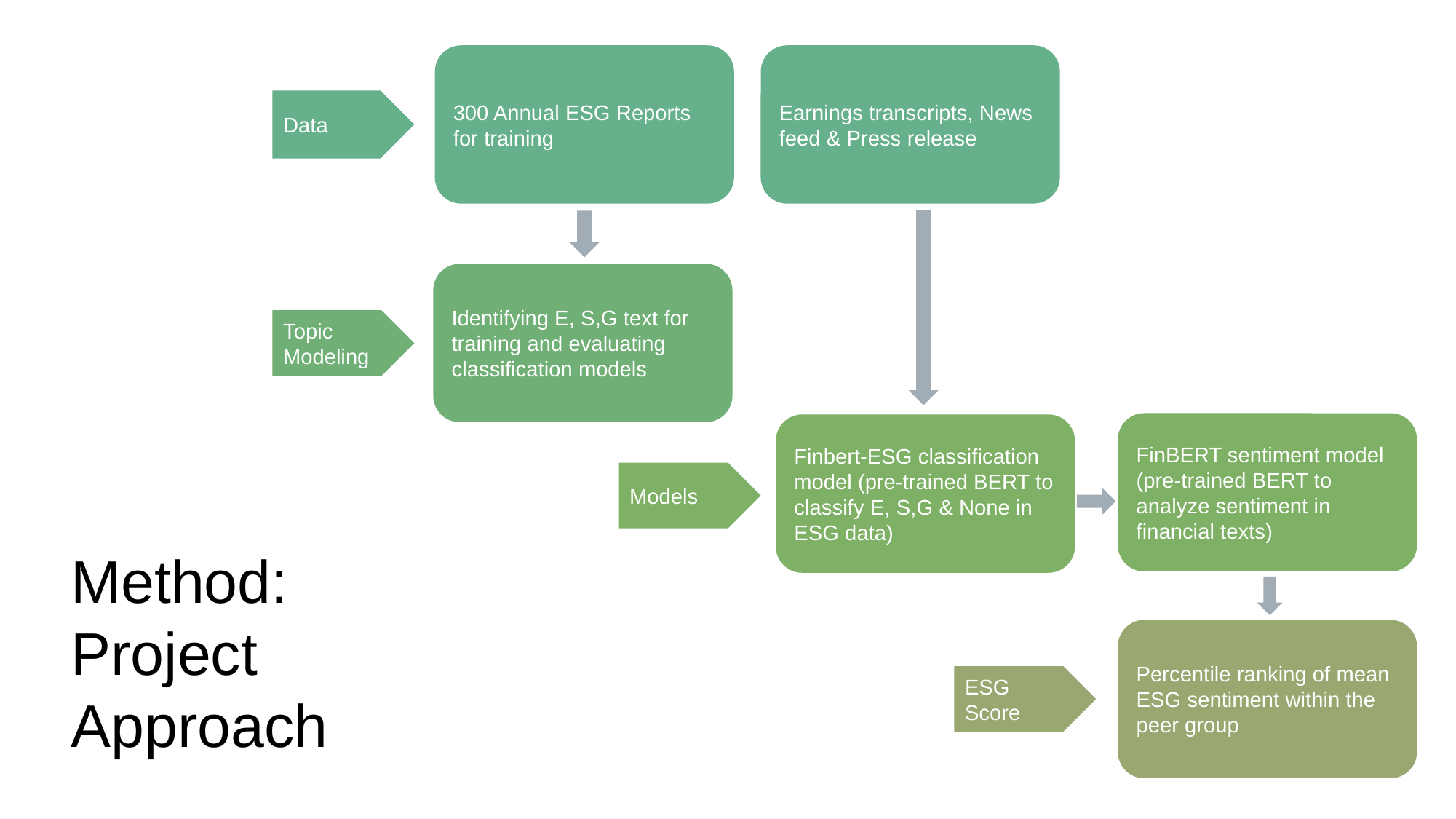

300 Annual ESG Reports for training
Earnings transcripts, News feed & Press release
Data

Identifying E, S,G text for training and evaluating classification models

Topic Modeling
FinBERT sentiment model (pre-trained BERT to analyze sentiment in financial texts)
Finbert-ESG classification model (pre-trained BERT to classify E, S,G & None in ESG data)
Models

# Method: Project  Approach

Percentile ranking of mean ESG sentiment within the peer group
ESG Score